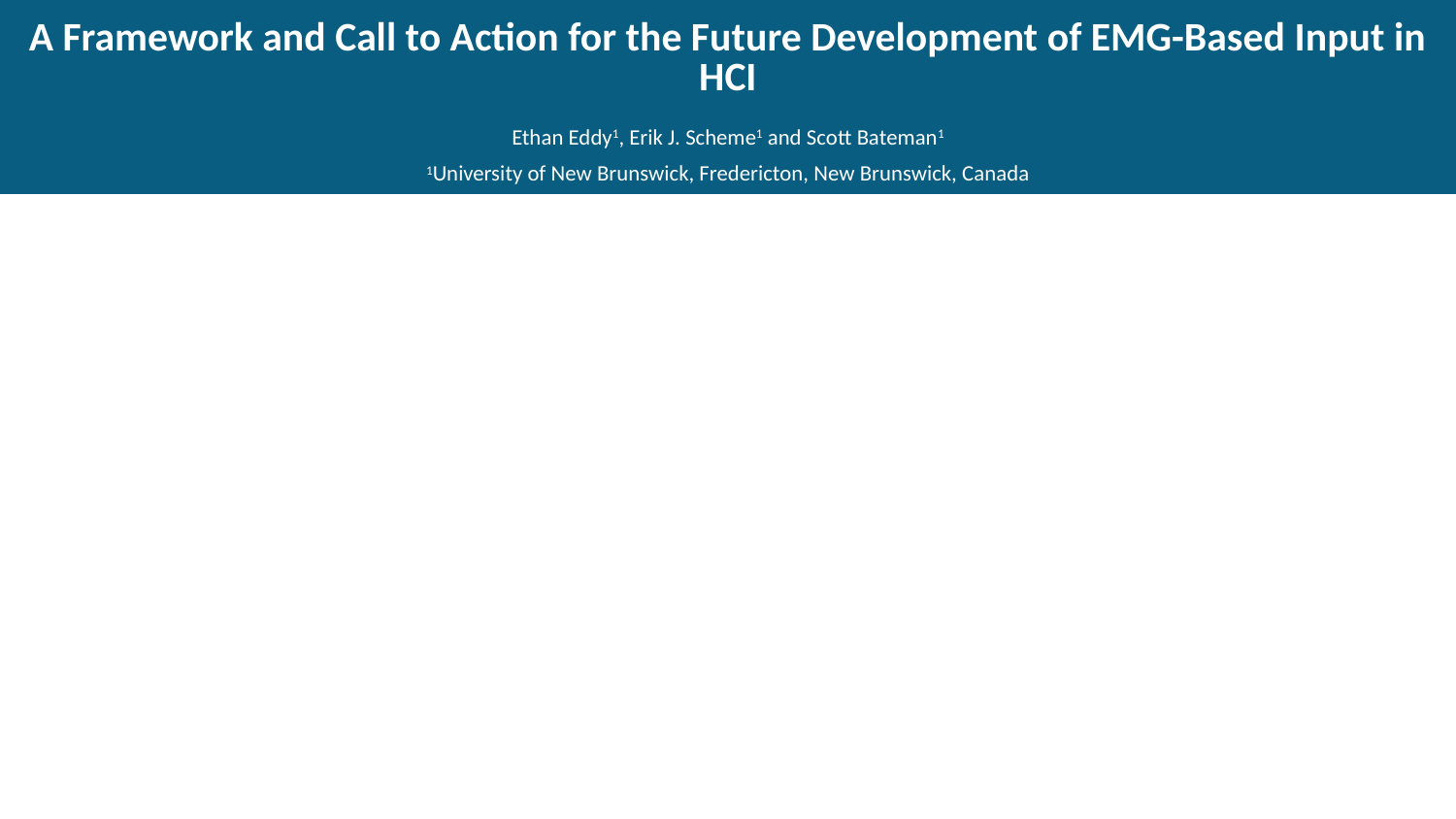

A Framework and Call to Action for the Future Development of EMG-Based Input in HCI
Ethan Eddy1, Erik J. Scheme1 and Scott Bateman1
1University of New Brunswick, Fredericton, New Brunswick, Canada